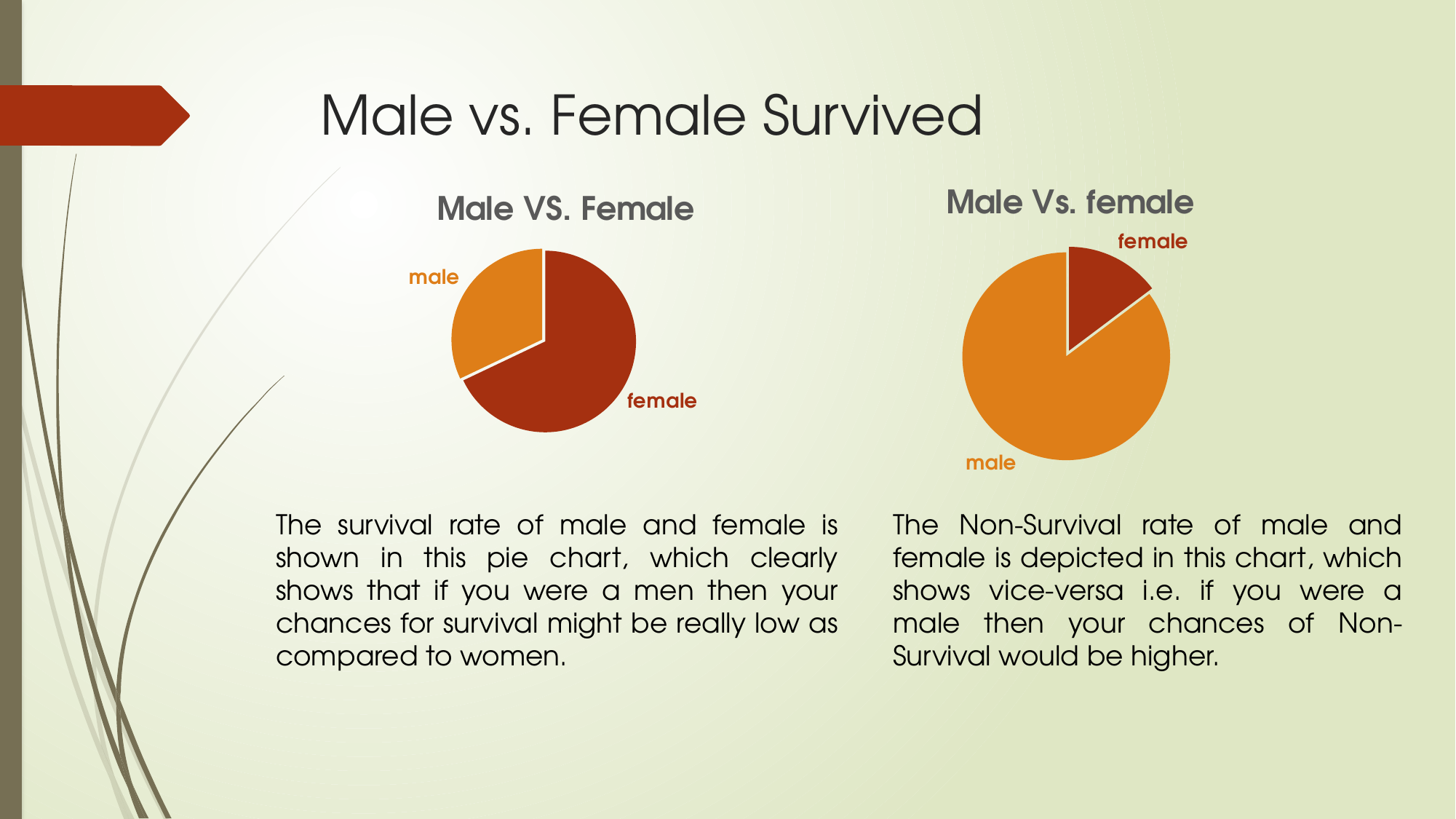

# Male vs. Female Survived

### Chart: Male Vs. female

| Category | Total |
|---|---|
| female | 81.0 |
| male | 468.0 |

### Chart: Male VS. Female

| Category | Total |
|---|---|
| female | 231.0 |
| male | 109.0 |
The survival rate of male and female is shown in this pie chart, which clearly shows that if you were a men then your chances for survival might be really low as compared to women.
The Non-Survival rate of male and female is depicted in this chart, which shows vice-versa i.e. if you were a male then your chances of Non-Survival would be higher.